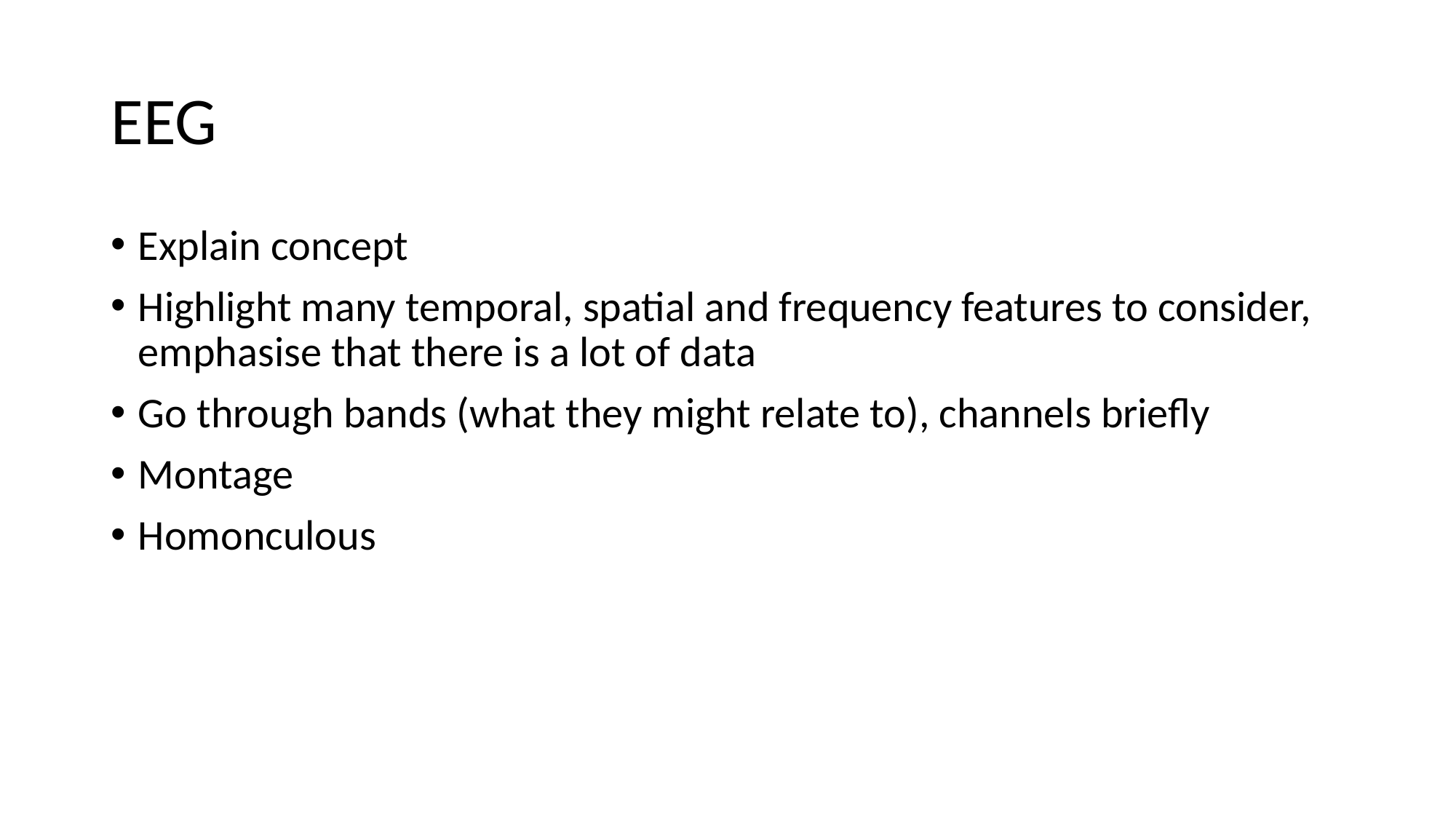

# EEG
Explain concept
Highlight many temporal, spatial and frequency features to consider, emphasise that there is a lot of data
Go through bands (what they might relate to), channels briefly
Montage
Homonculous